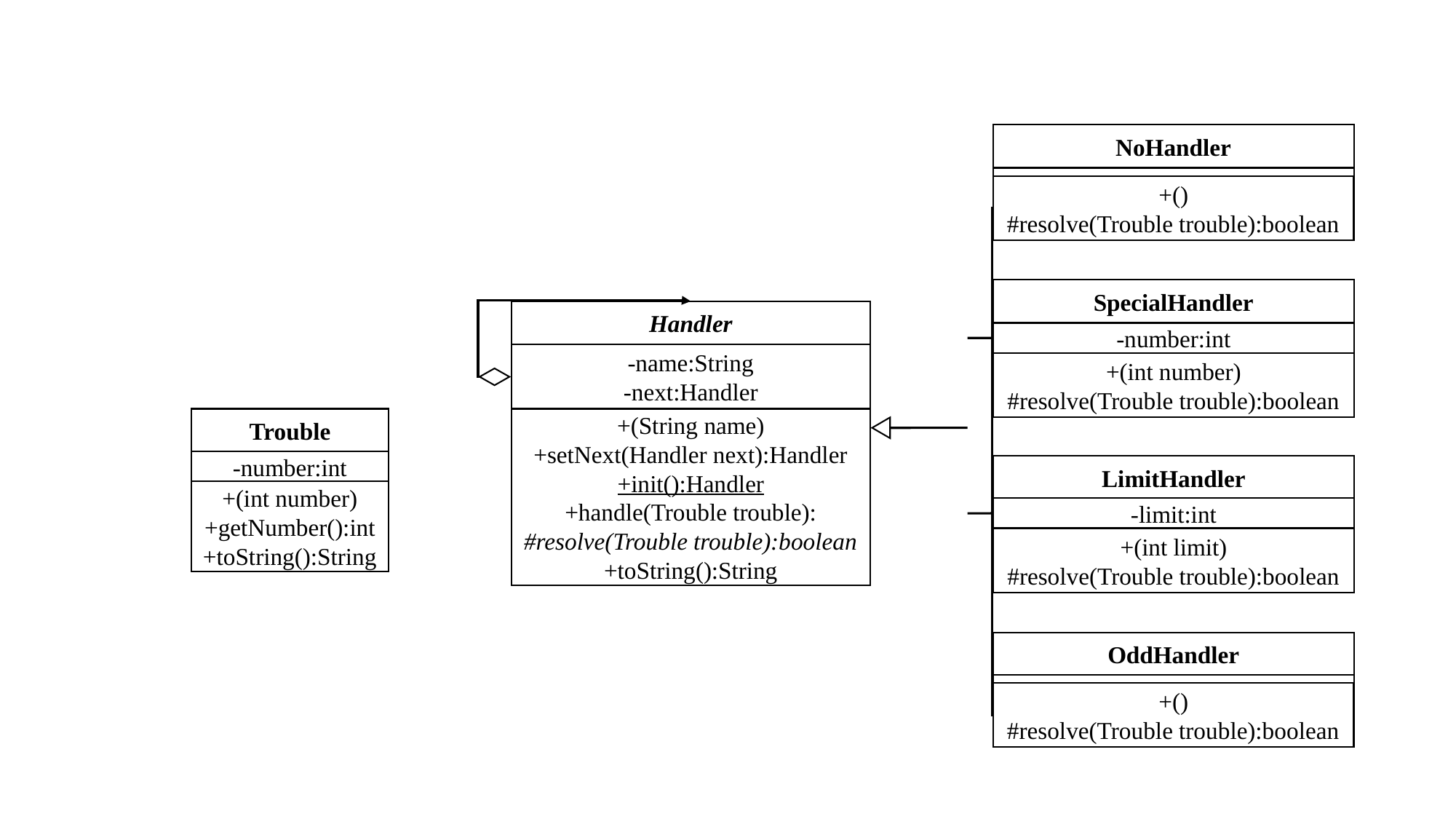

NoHandler

+()
#resolve(Trouble trouble):boolean
SpecialHandler
-number:int
+(int number)
#resolve(Trouble trouble):boolean
Handler
-name:String
-next:Handler
+(String name)
+setNext(Handler next):Handler
+init():Handler
+handle(Trouble trouble):
#resolve(Trouble trouble):boolean
+toString():String

Trouble
-number:int
+(int number)
+getNumber():int
+toString():String

LimitHandler
-limit:int
+(int limit)
#resolve(Trouble trouble):boolean
OddHandler

+()
#resolve(Trouble trouble):boolean